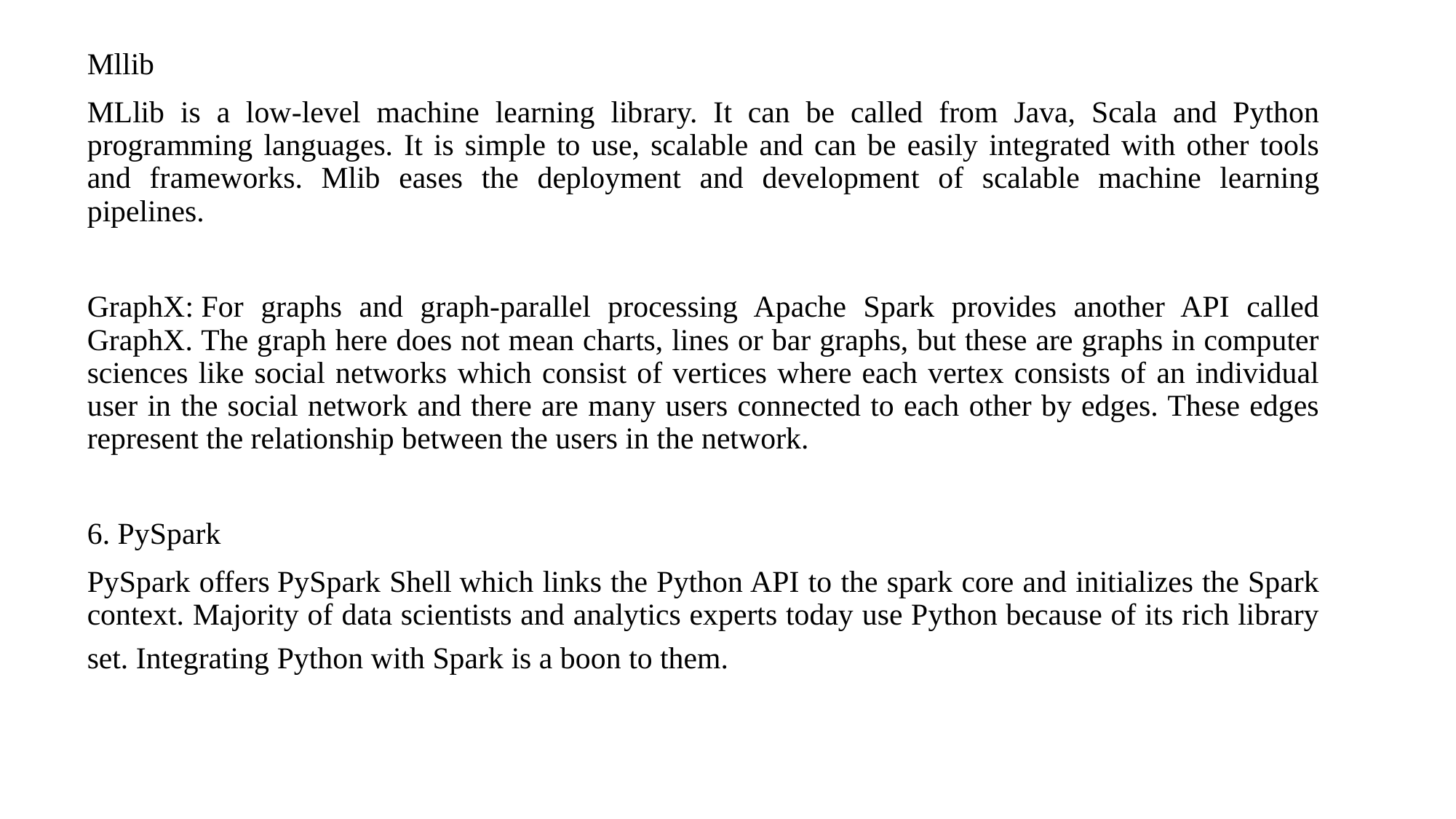

Mllib
MLlib is a low-level machine learning library. It can be called from Java, Scala and Python programming languages. It is simple to use, scalable and can be easily integrated with other tools and frameworks. Mlib eases the deployment and development of scalable machine learning pipelines.

GraphX: For graphs and graph-parallel processing Apache Spark provides another API called GraphX. The graph here does not mean charts, lines or bar graphs, but these are graphs in computer sciences like social networks which consist of vertices where each vertex consists of an individual user in the social network and there are many users connected to each other by edges. These edges represent the relationship between the users in the network.

6. PySpark
PySpark offers PySpark Shell which links the Python API to the spark core and initializes the Spark context. Majority of data scientists and analytics experts today use Python because of its rich library set. Integrating Python with Spark is a boon to them.